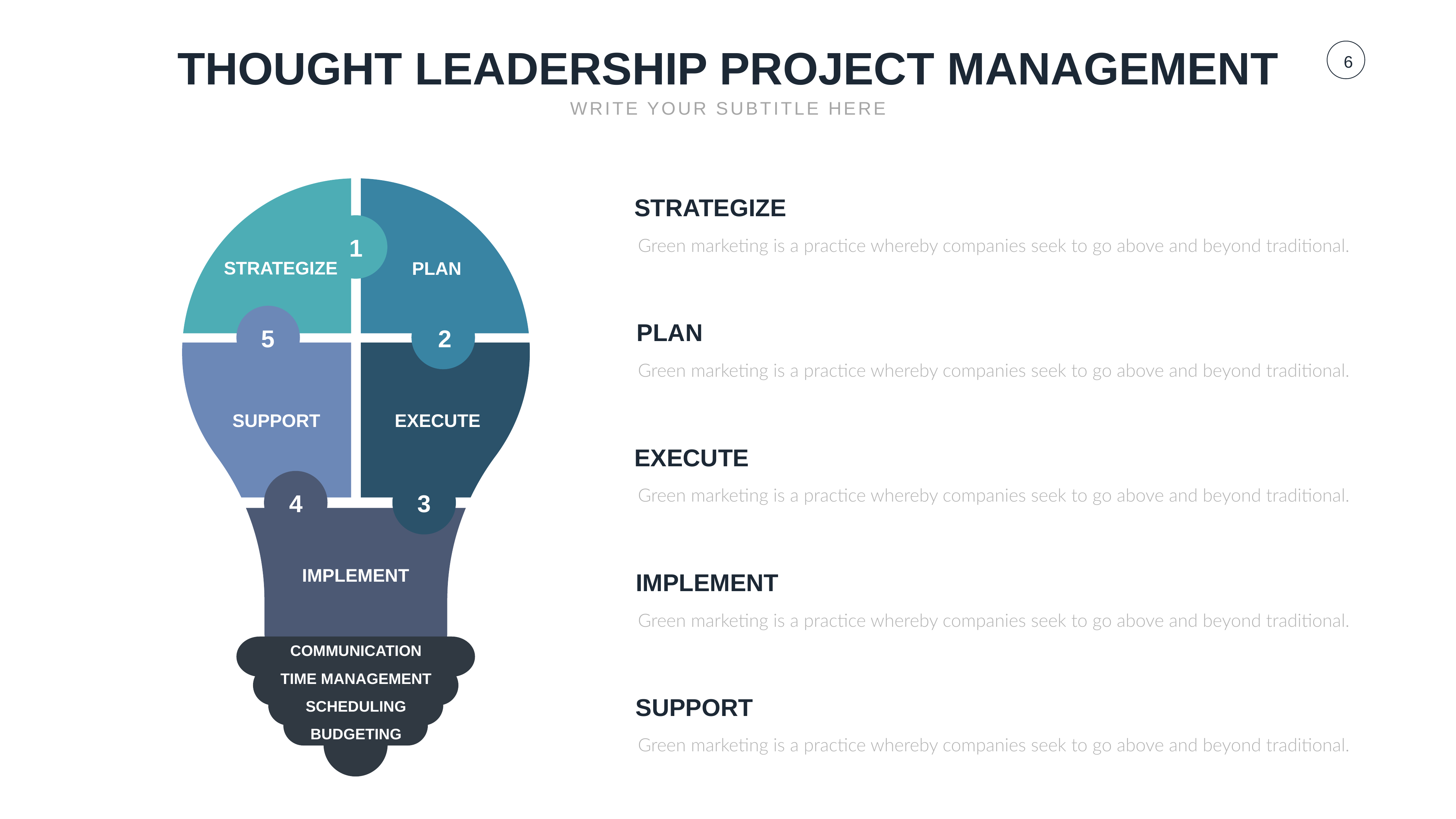

THOUGHT LEADERSHIP PROJECT MANAGEMENT
WRITE YOUR SUBTITLE HERE

STRATEGIZE

Green marketing is a practice whereby companies seek to go above and beyond traditional.
1
STRATEGIZE
PLAN

PLAN
5
2

Green marketing is a practice whereby companies seek to go above and beyond traditional.
SUPPORT
EXECUTE
EXECUTE

Green marketing is a practice whereby companies seek to go above and beyond traditional.
4
3

IMPLEMENT
IMPLEMENT
Green marketing is a practice whereby companies seek to go above and beyond traditional.

COMMUNICATION

TIME MANAGEMENT

SUPPORT
SCHEDULING

BUDGETING
Green marketing is a practice whereby companies seek to go above and beyond traditional.